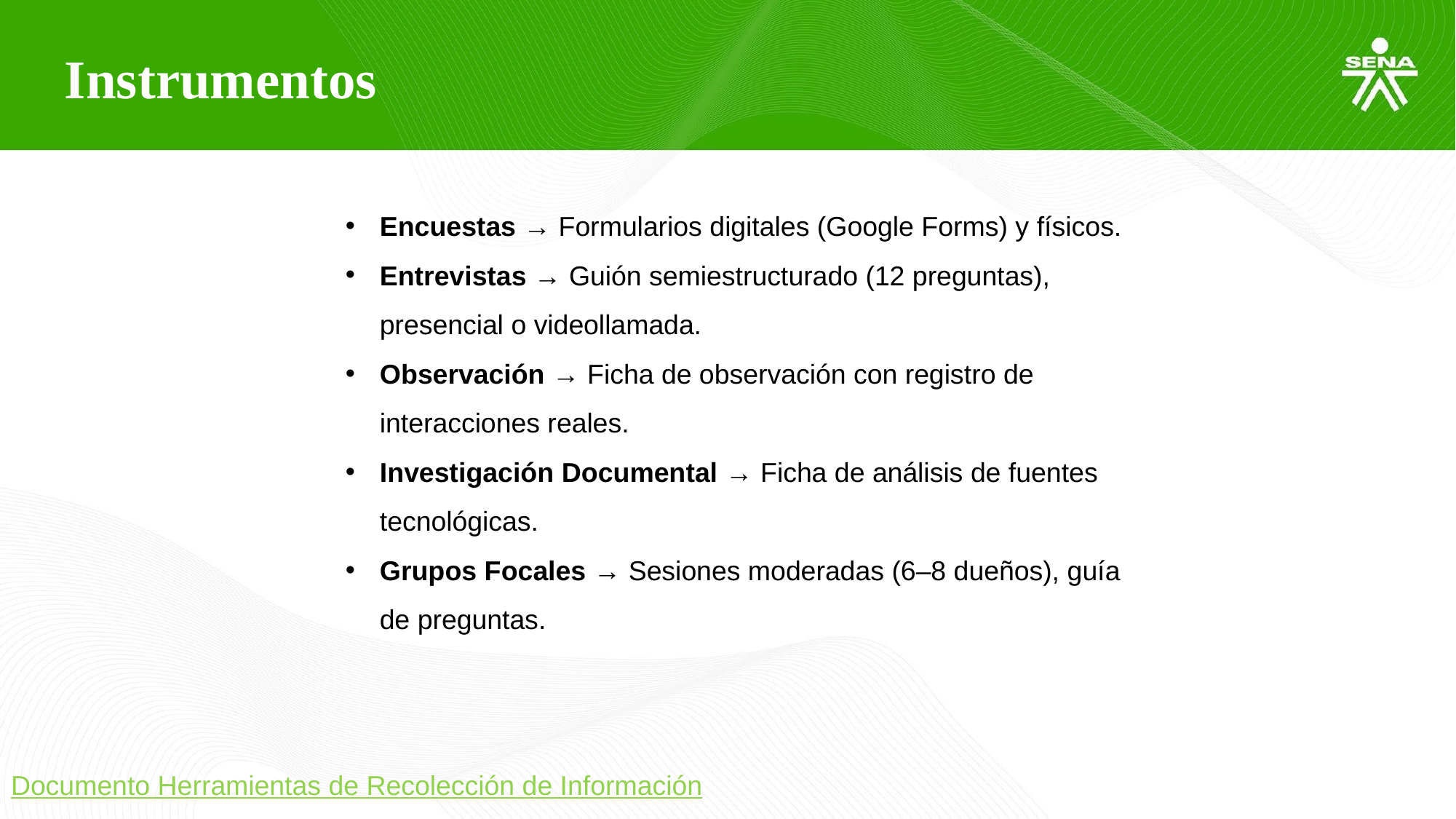

# Instrumentos
Encuestas → Formularios digitales (Google Forms) y físicos.
Entrevistas → Guión semiestructurado (12 preguntas), presencial o videollamada.
Observación → Ficha de observación con registro de interacciones reales.
Investigación Documental → Ficha de análisis de fuentes tecnológicas.
Grupos Focales → Sesiones moderadas (6–8 dueños), guía de preguntas.
Documento Herramientas de Recolección de Información